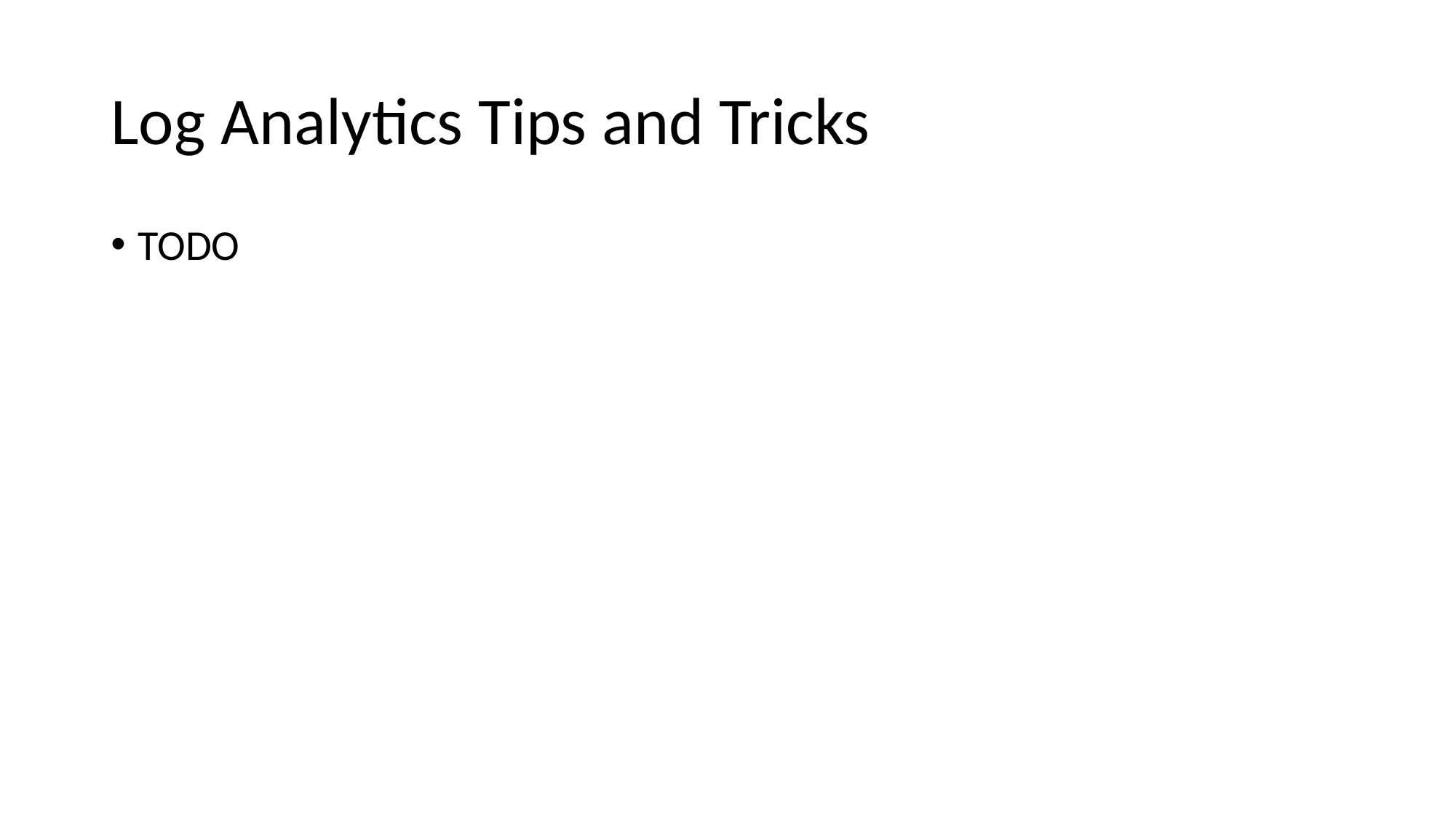

# Log Analytics Tips and Tricks
TODO